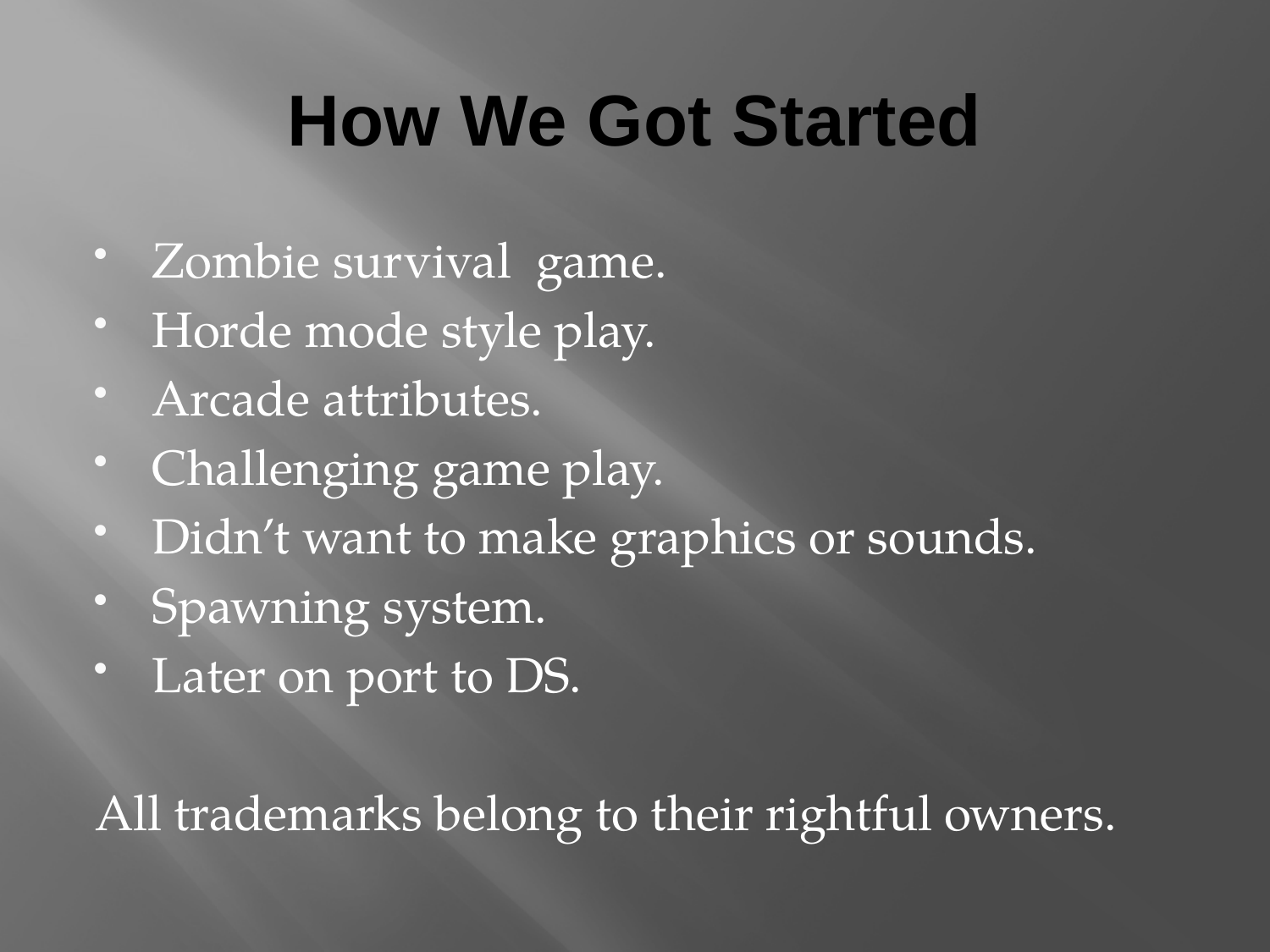

# How We Got Started
Zombie survival  game.
Horde mode style play.
Arcade attributes.
Challenging game play.
Didn’t want to make graphics or sounds.
Spawning system.
Later on port to DS.

All trademarks belong to their rightful owners.